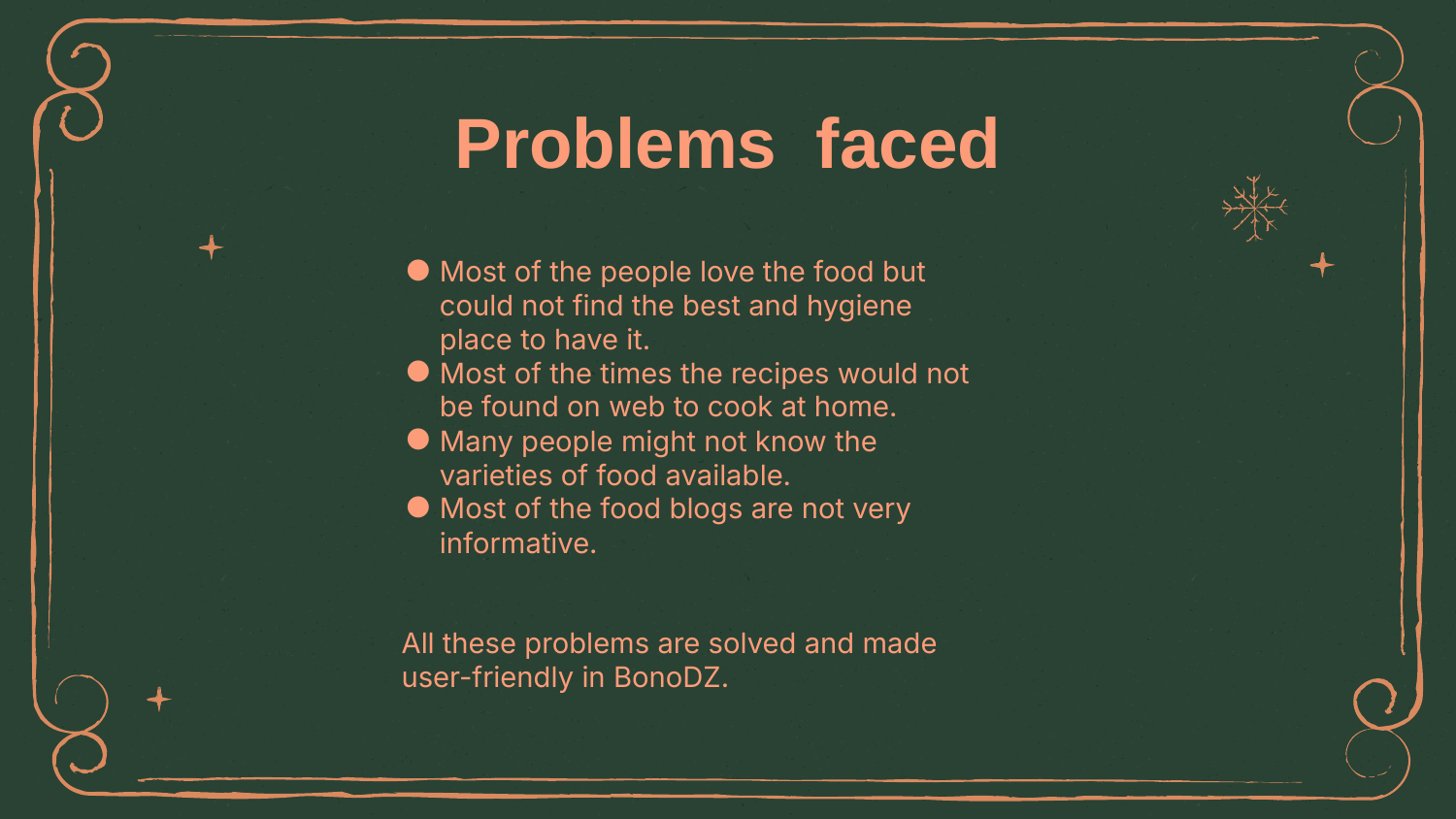

# Problems  faced

Most of the people love the food but could not find the best and hygiene place to have it.
Most of the times the recipes would not be found on web to cook at home.
Many people might not know the varieties of food available.
Most of the food blogs are not very informative.

All these problems are solved and made user-friendly in BonoDZ.